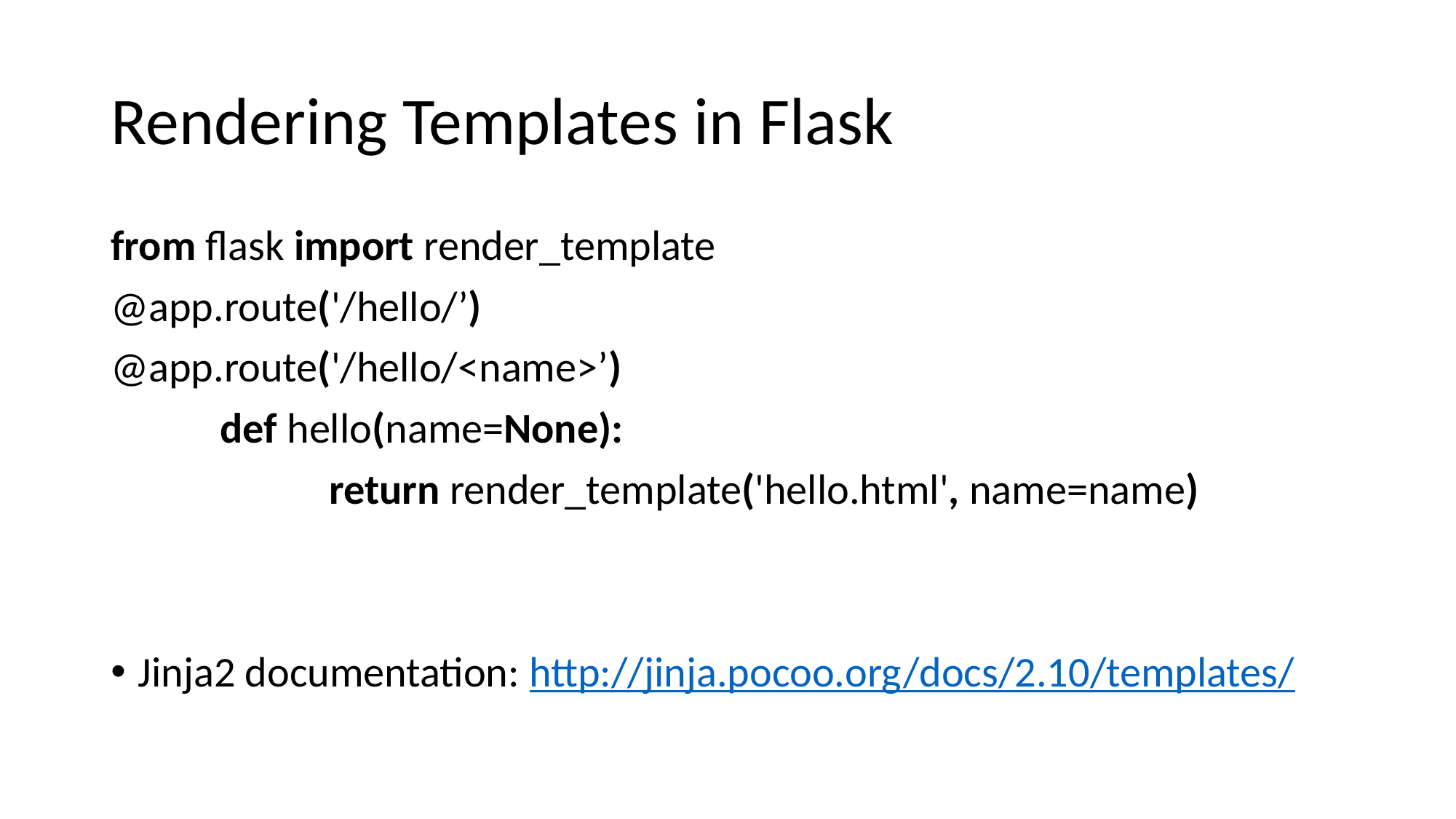

# Rendering Templates in Flask
from flask import render_template
@app.route('/hello/’)
@app.route('/hello/<name>’)
	def hello(name=None):
		return render_template('hello.html', name=name)

Jinja2 documentation: http://jinja.pocoo.org/docs/2.10/templates/